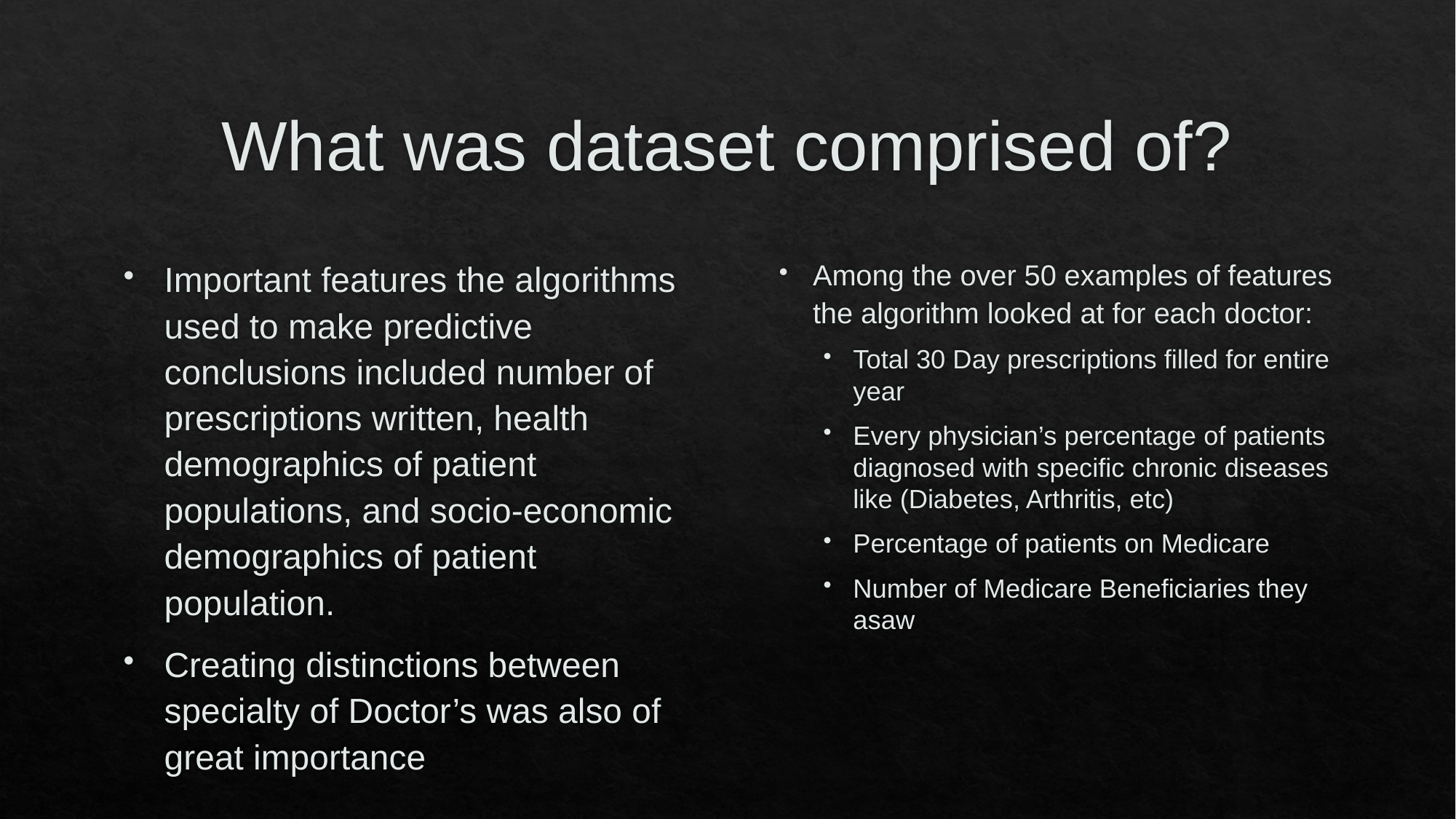

# What was dataset comprised of?
Important features the algorithms used to make predictive conclusions included number of prescriptions written, health demographics of patient populations, and socio-economic demographics of patient population.
Creating distinctions between specialty of Doctor’s was also of great importance

Among the over 50 examples of features the algorithm looked at for each doctor:
Total 30 Day prescriptions filled for entire year
Every physician’s percentage of patients diagnosed with specific chronic diseases like (Diabetes, Arthritis, etc)
Percentage of patients on Medicare
Number of Medicare Beneficiaries they asaw